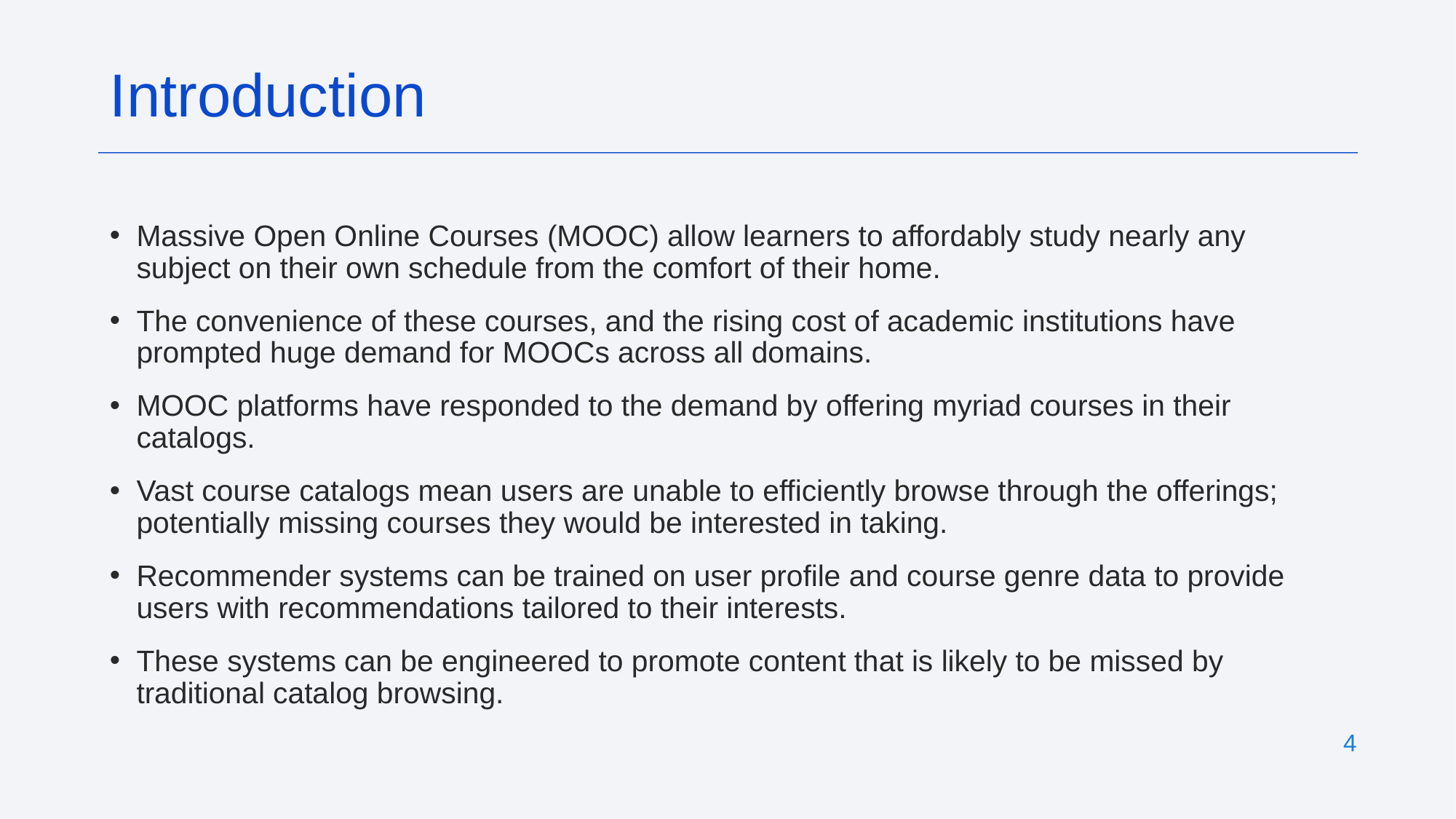

Introduction
Massive Open Online Courses (MOOC) allow learners to affordably study nearly any subject on their own schedule from the comfort of their home.
The convenience of these courses, and the rising cost of academic institutions have prompted huge demand for MOOCs across all domains.
MOOC platforms have responded to the demand by offering myriad courses in their catalogs.
Vast course catalogs mean users are unable to efficiently browse through the offerings; potentially missing courses they would be interested in taking.
Recommender systems can be trained on user profile and course genre data to provide users with recommendations tailored to their interests.
These systems can be engineered to promote content that is likely to be missed by traditional catalog browsing.

4